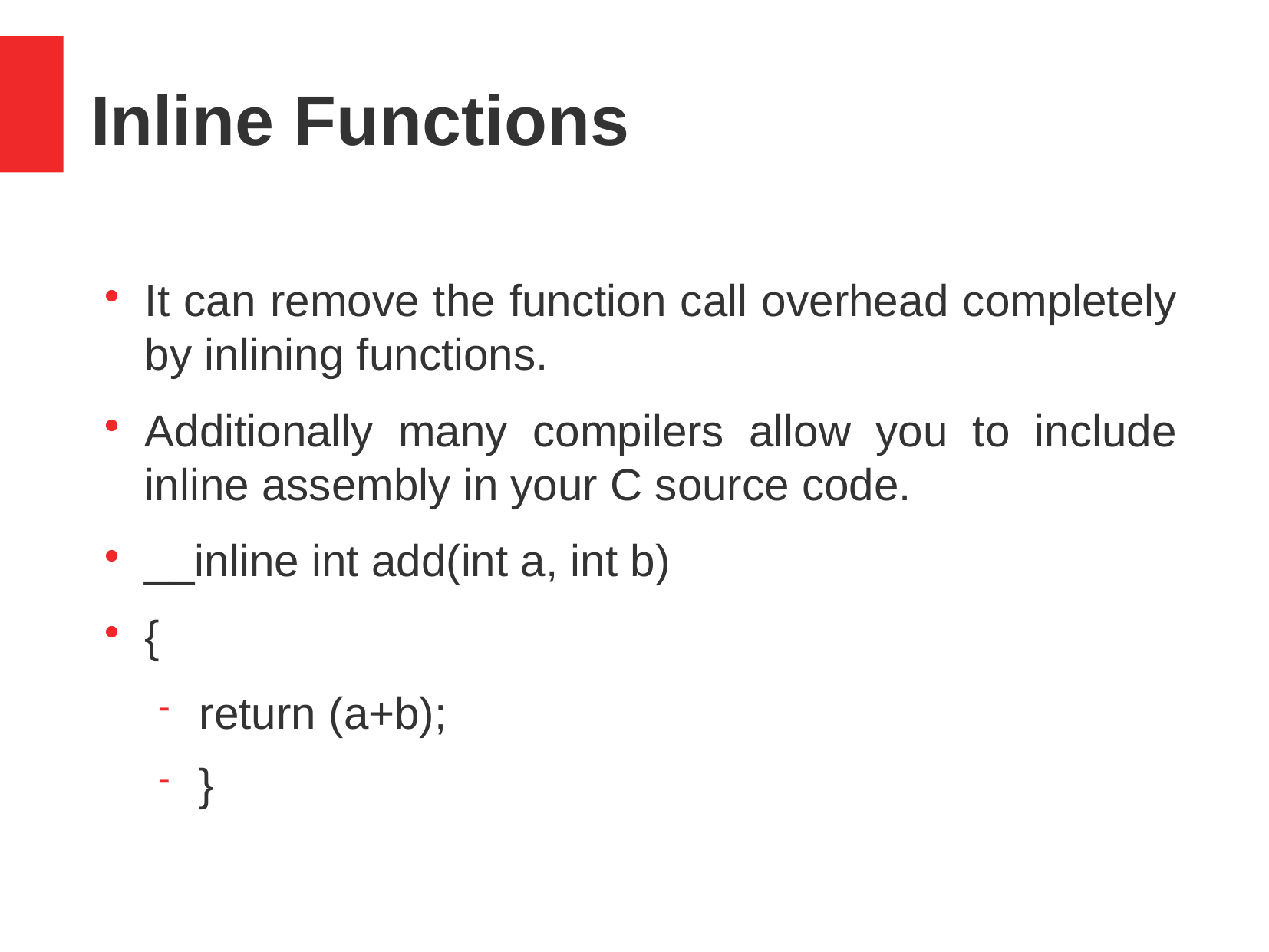

Inline Functions
It can remove the function call overhead completely by inlining functions.
Additionally many compilers allow you to include inline assembly in your C source code.
__inline int add(int a, int b)
{
return (a+b);
}